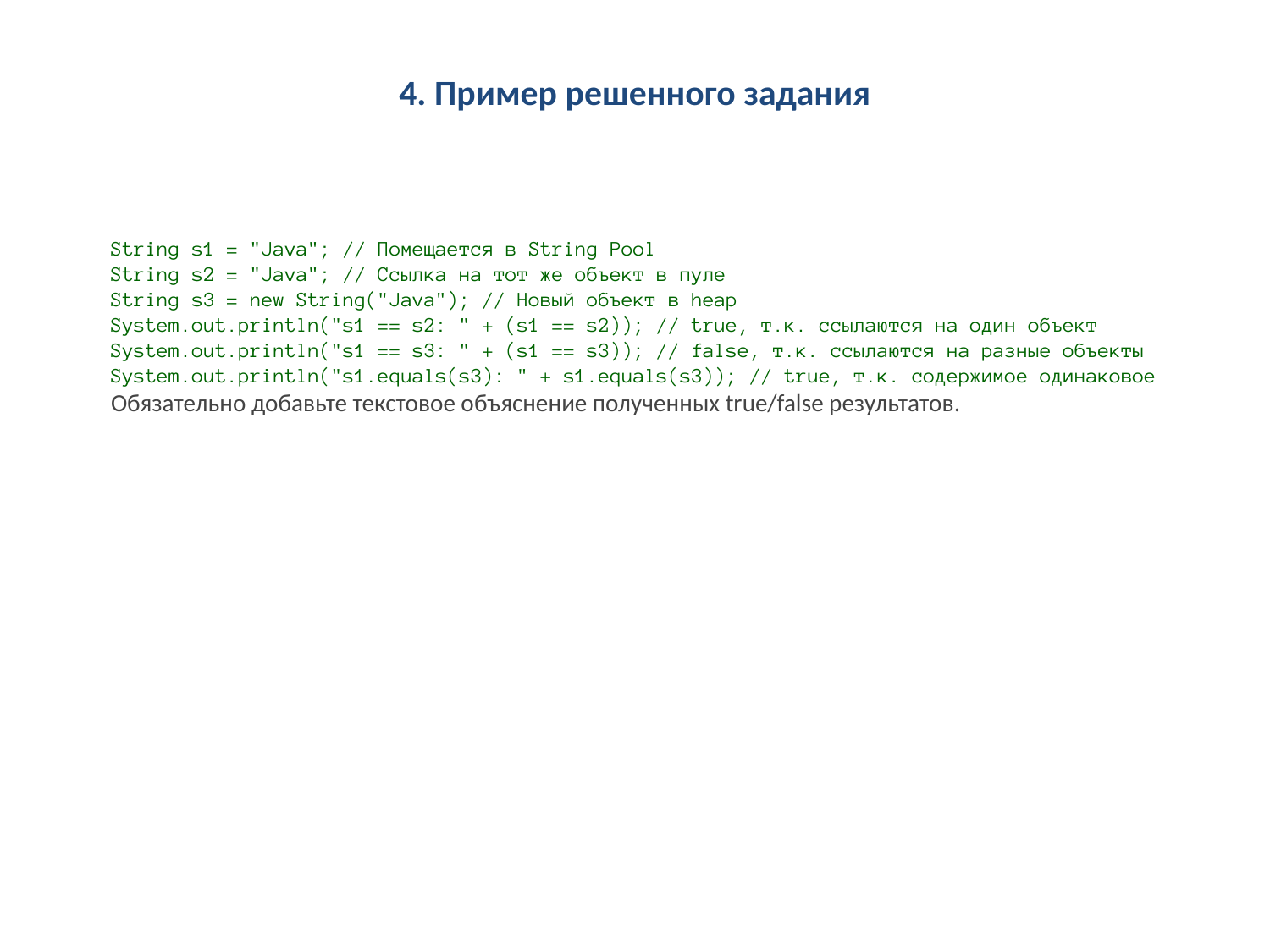

4. Пример решенного задания

String s1 = "Java"; // Помещается в String Pool
String s2 = "Java"; // Ссылка на тот же объект в пуле
String s3 = new String("Java"); // Новый объект в heap
System.out.println("s1 == s2: " + (s1 == s2)); // true, т.к. ссылаются на один объект
System.out.println("s1 == s3: " + (s1 == s3)); // false, т.к. ссылаются на разные объекты
System.out.println("s1.equals(s3): " + s1.equals(s3)); // true, т.к. содержимое одинаковое
Обязательно добавьте текстовое объяснение полученных true/false результатов.